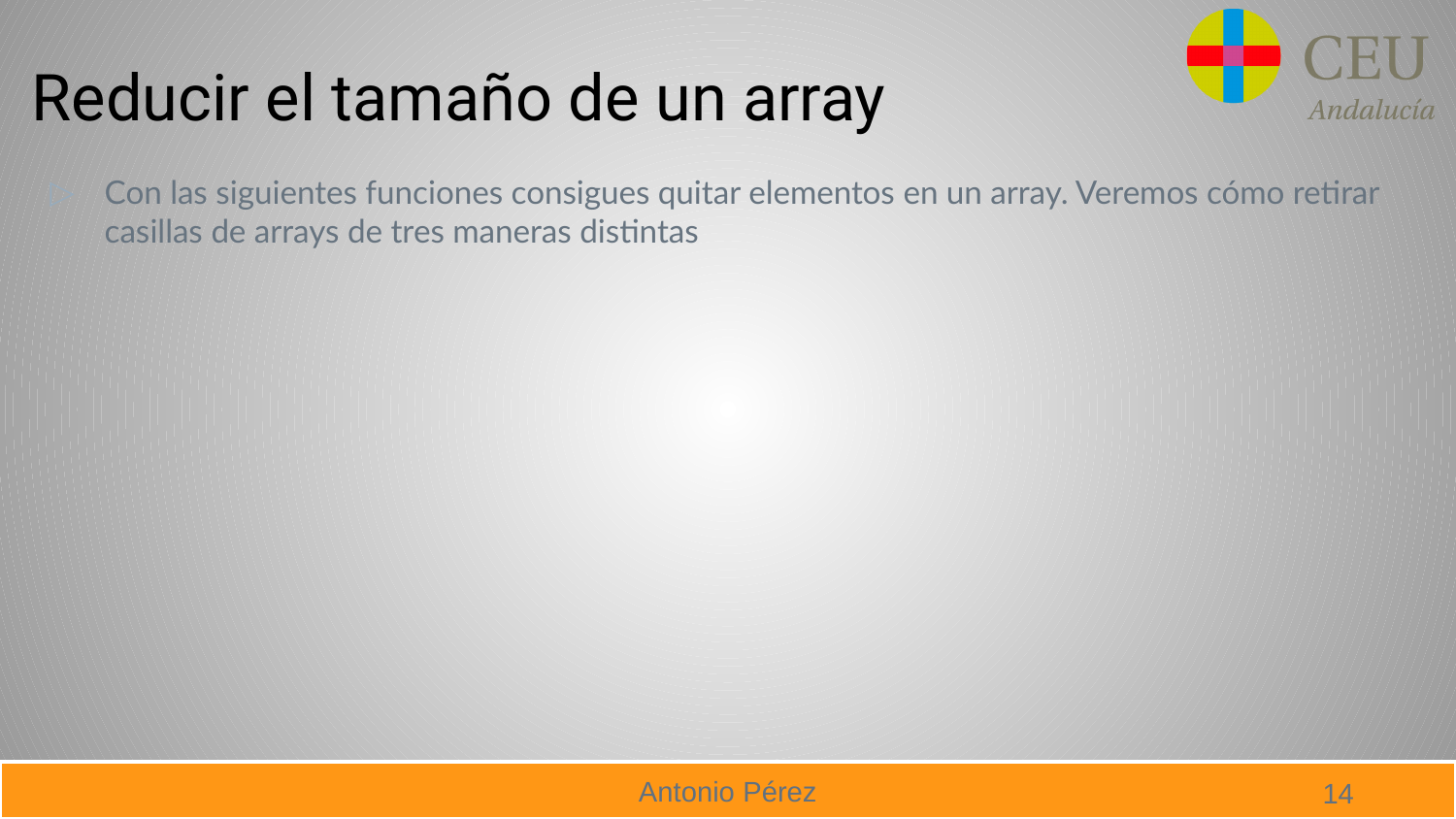

# Reducir el tamaño de un array
Con las siguientes funciones consigues quitar elementos en un array. Veremos cómo retirar casillas de arrays de tres maneras distintas
14